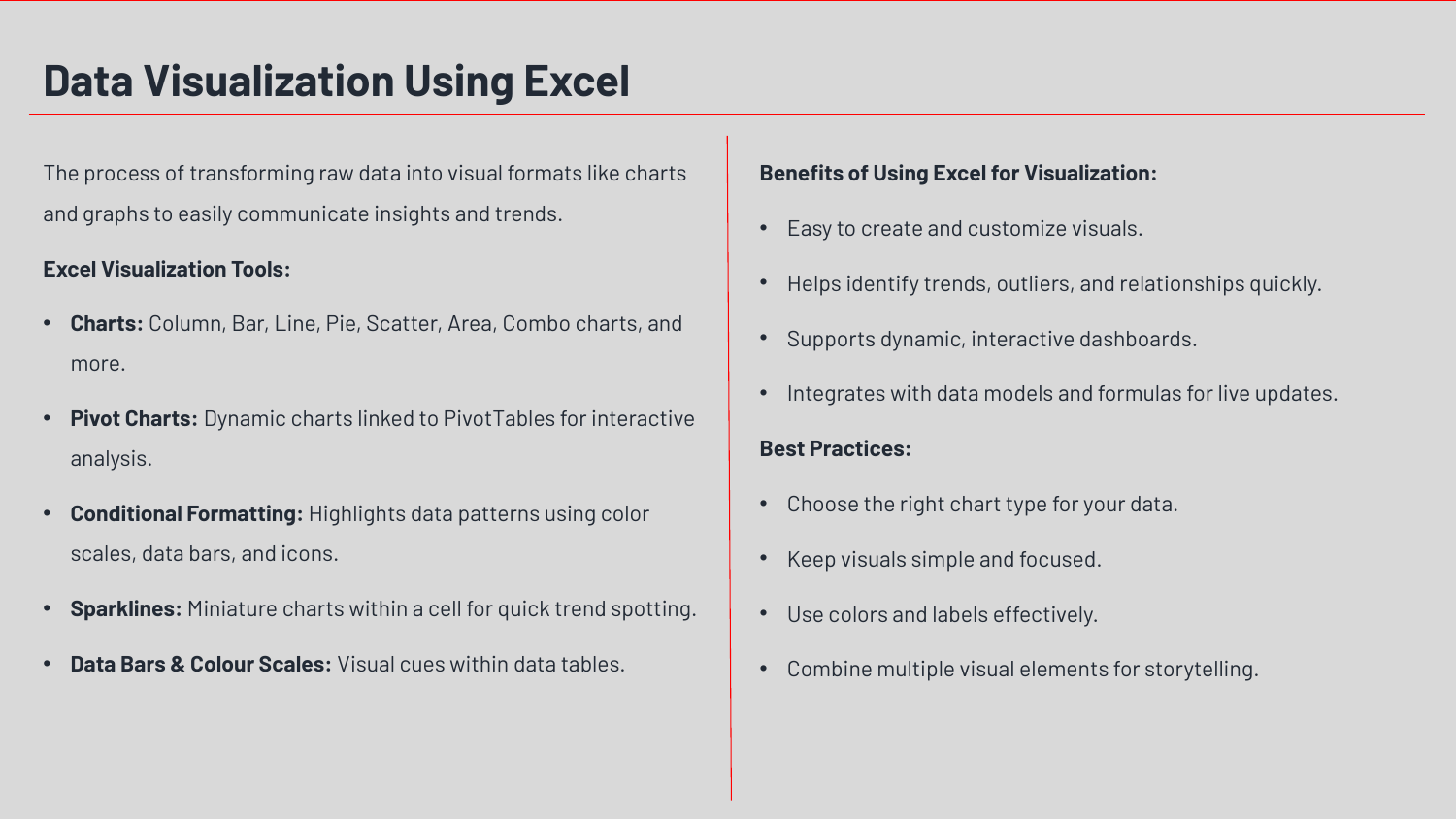

Data Visualization Using Excel
Benefits of Using Excel for Visualization:
Easy to create and customize visuals.
Helps identify trends, outliers, and relationships quickly.
Supports dynamic, interactive dashboards.
Integrates with data models and formulas for live updates.
Best Practices:
Choose the right chart type for your data.
Keep visuals simple and focused.
Use colors and labels effectively.
Combine multiple visual elements for storytelling.
The process of transforming raw data into visual formats like charts and graphs to easily communicate insights and trends.
Excel Visualization Tools:
Charts: Column, Bar, Line, Pie, Scatter, Area, Combo charts, and more.
Pivot Charts: Dynamic charts linked to PivotTables for interactive analysis.
Conditional Formatting: Highlights data patterns using color scales, data bars, and icons.
Sparklines: Miniature charts within a cell for quick trend spotting.
Data Bars & Colour Scales: Visual cues within data tables.